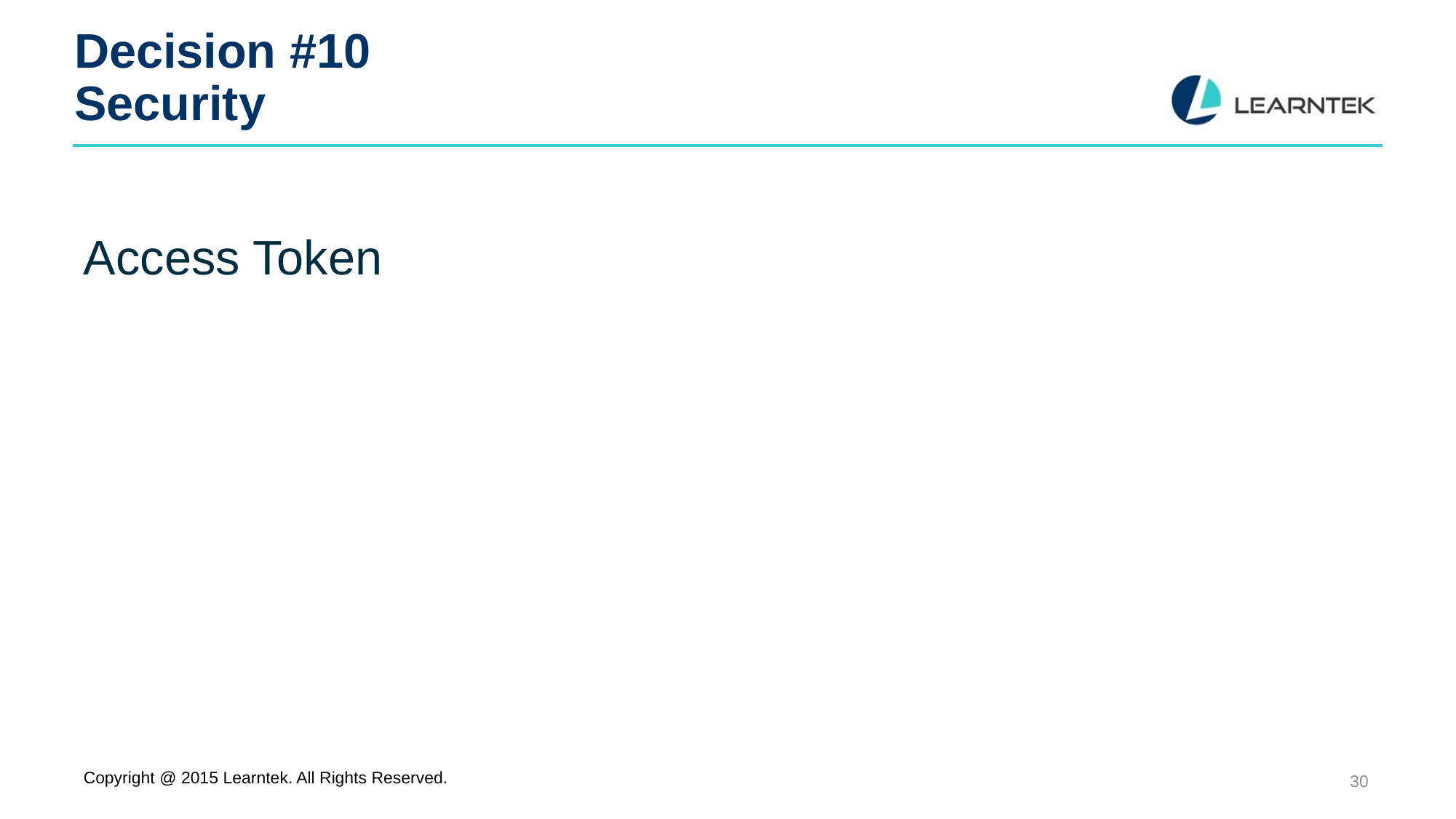

# Decision #10 Security
Access Token
Copyright @ 2015 Learntek. All Rights Reserved.
30